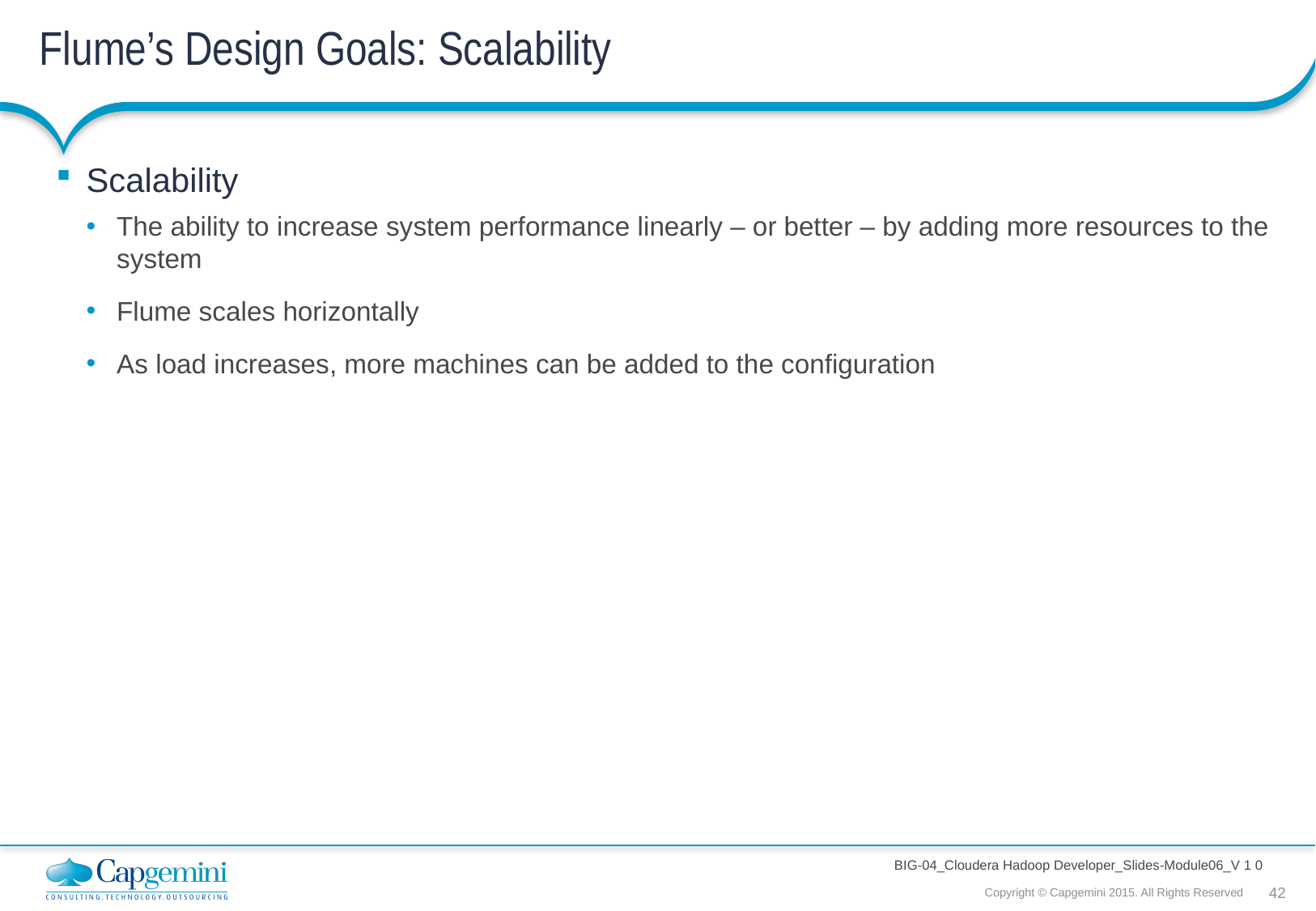

# Flume’s Design Goals: Scalability
Scalability
The ability to increase system performance linearly – or better – by adding more resources to the system
Flume scales horizontally
As load increases, more machines can be added to the configuration